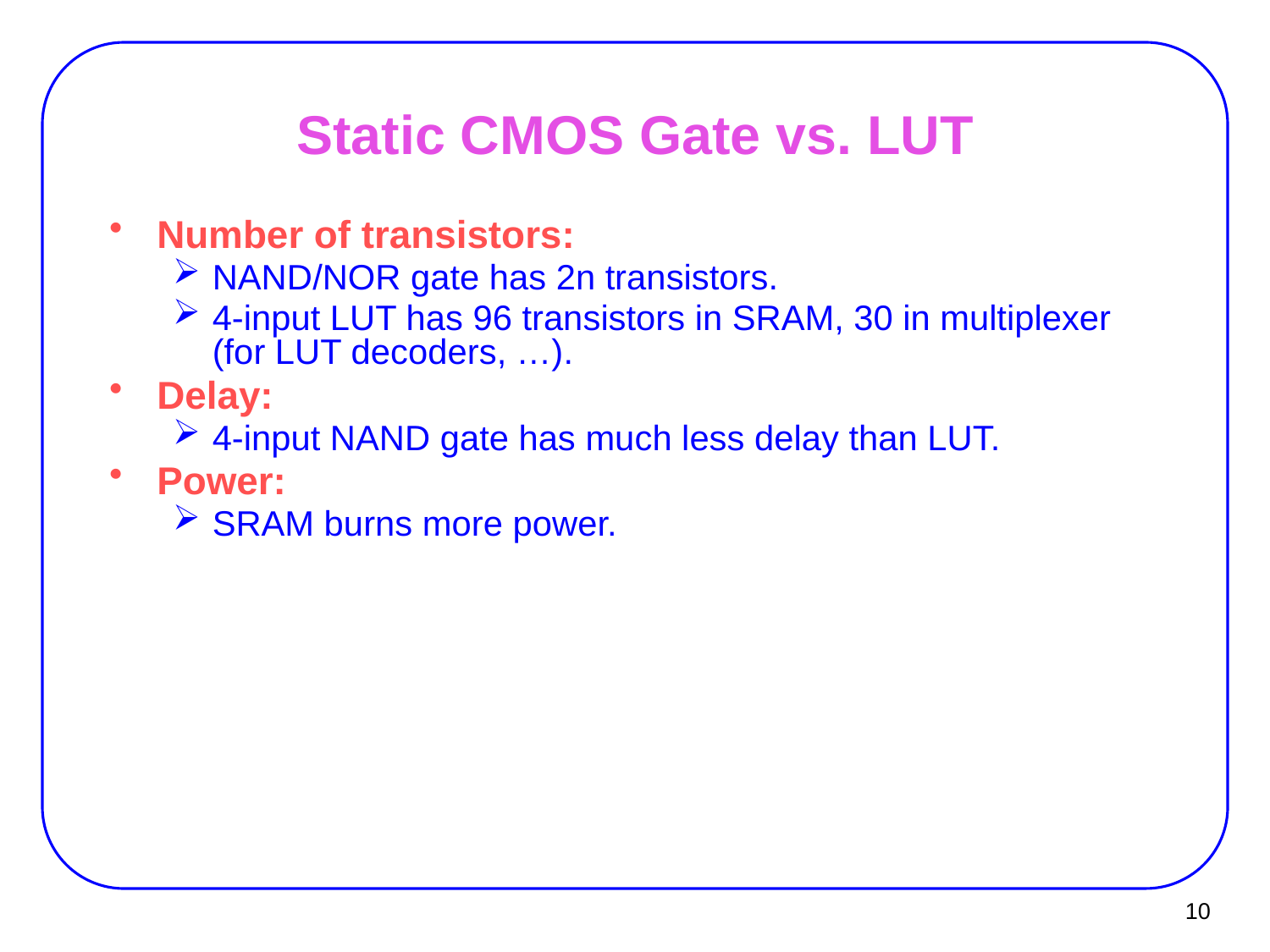

# Static CMOS Gate vs. LUT
Number of transistors:
NAND/NOR gate has 2n transistors.
4-input LUT has 96 transistors in SRAM, 30 in multiplexer  (for LUT decoders, …).
Delay:
4-input NAND gate has much less delay than LUT.
Power:
SRAM burns more power.

10